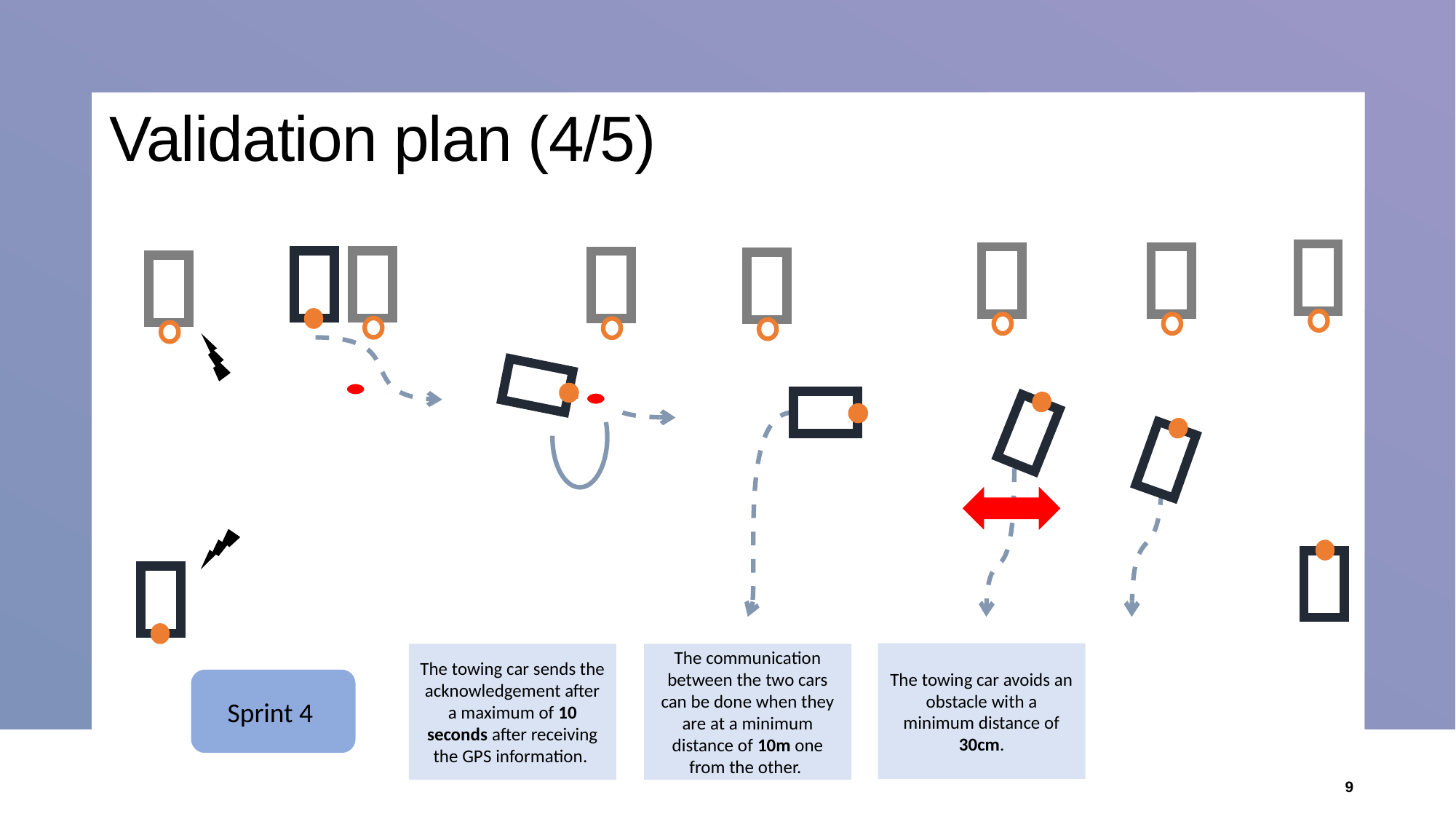

Validation plan (4/5)

The towing car avoids an obstacle with a minimum distance of 30cm.
The towing car sends the acknowledgement after a maximum of 10 seconds after receiving the GPS information.
The communication between the two cars can be done when they are at a minimum distance of 10m one from the other.
Sprint 4
9